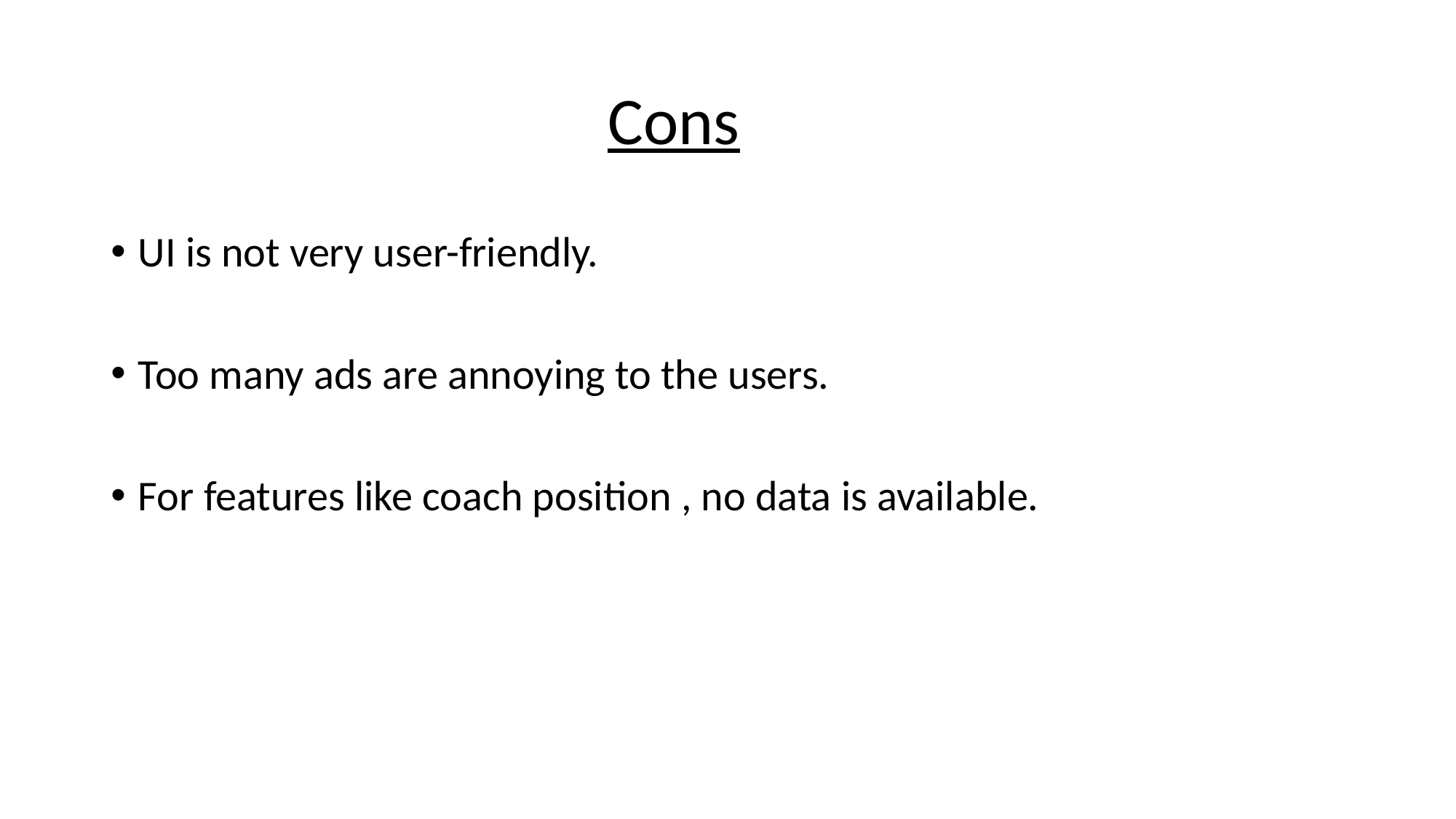

# Cons
UI is not very user-friendly.

Too many ads are annoying to the users.

For features like coach position , no data is available.